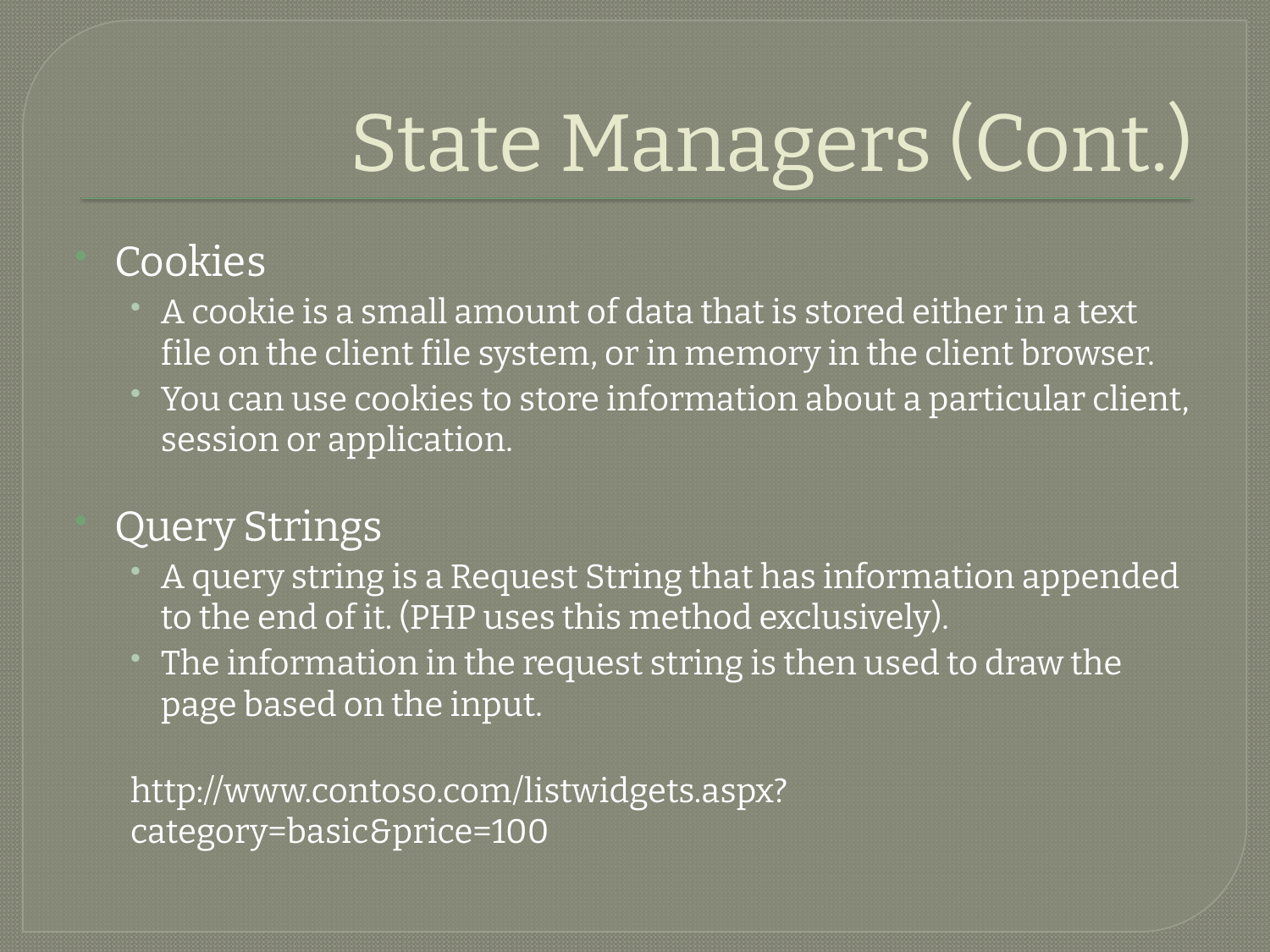

# State Managers (Cont.)
Cookies
A cookie is a small amount of data that is stored either in a text file on the client file system, or in memory in the client browser.
You can use cookies to store information about a particular client, session or application.
Query Strings
A query string is a Request String that has information appended to the end of it. (PHP uses this method exclusively).
The information in the request string is then used to draw the page based on the input.
http://www.contoso.com/listwidgets.aspx?category=basic&price=100